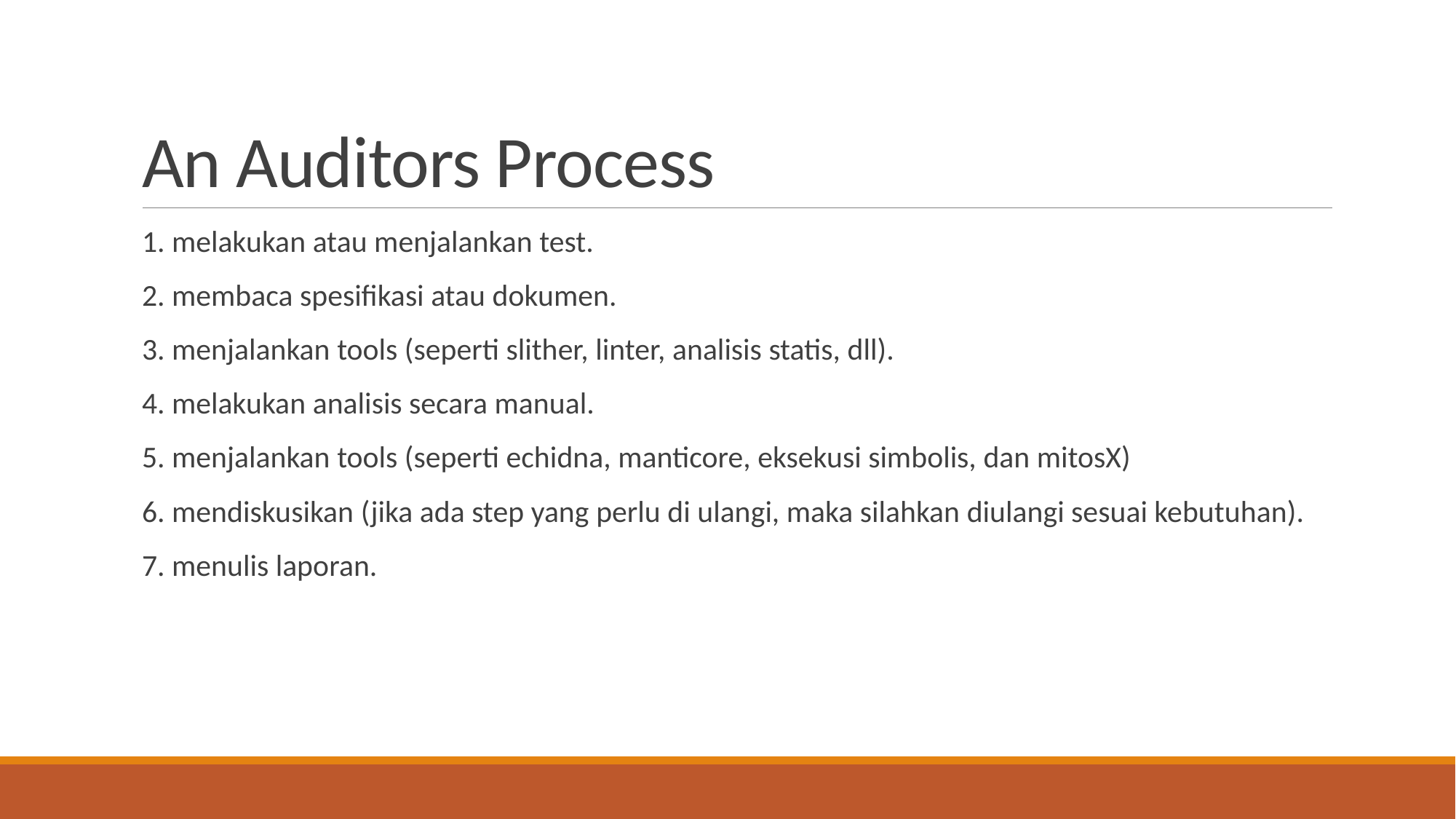

# An Auditors Process
1. melakukan atau menjalankan test.
2. membaca spesifikasi atau dokumen.
3. menjalankan tools (seperti slither, linter, analisis statis, dll).
4. melakukan analisis secara manual.
5. menjalankan tools (seperti echidna, manticore, eksekusi simbolis, dan mitosX)
6. mendiskusikan (jika ada step yang perlu di ulangi, maka silahkan diulangi sesuai kebutuhan).
7. menulis laporan.